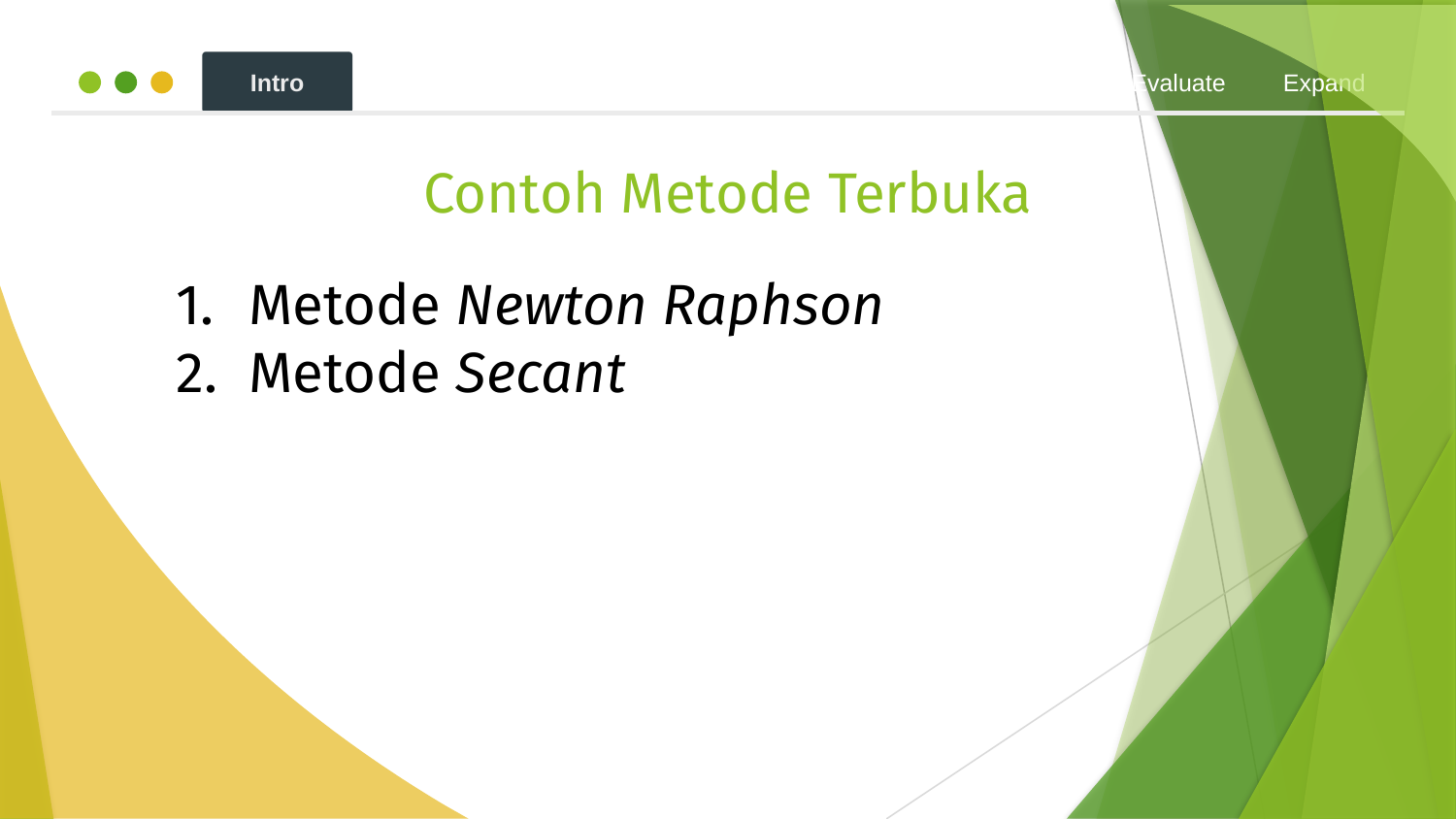

Intro
Share
Evaluate
Expand

# Contoh Metode Terbuka
Metode Newton Raphson
Metode Secant